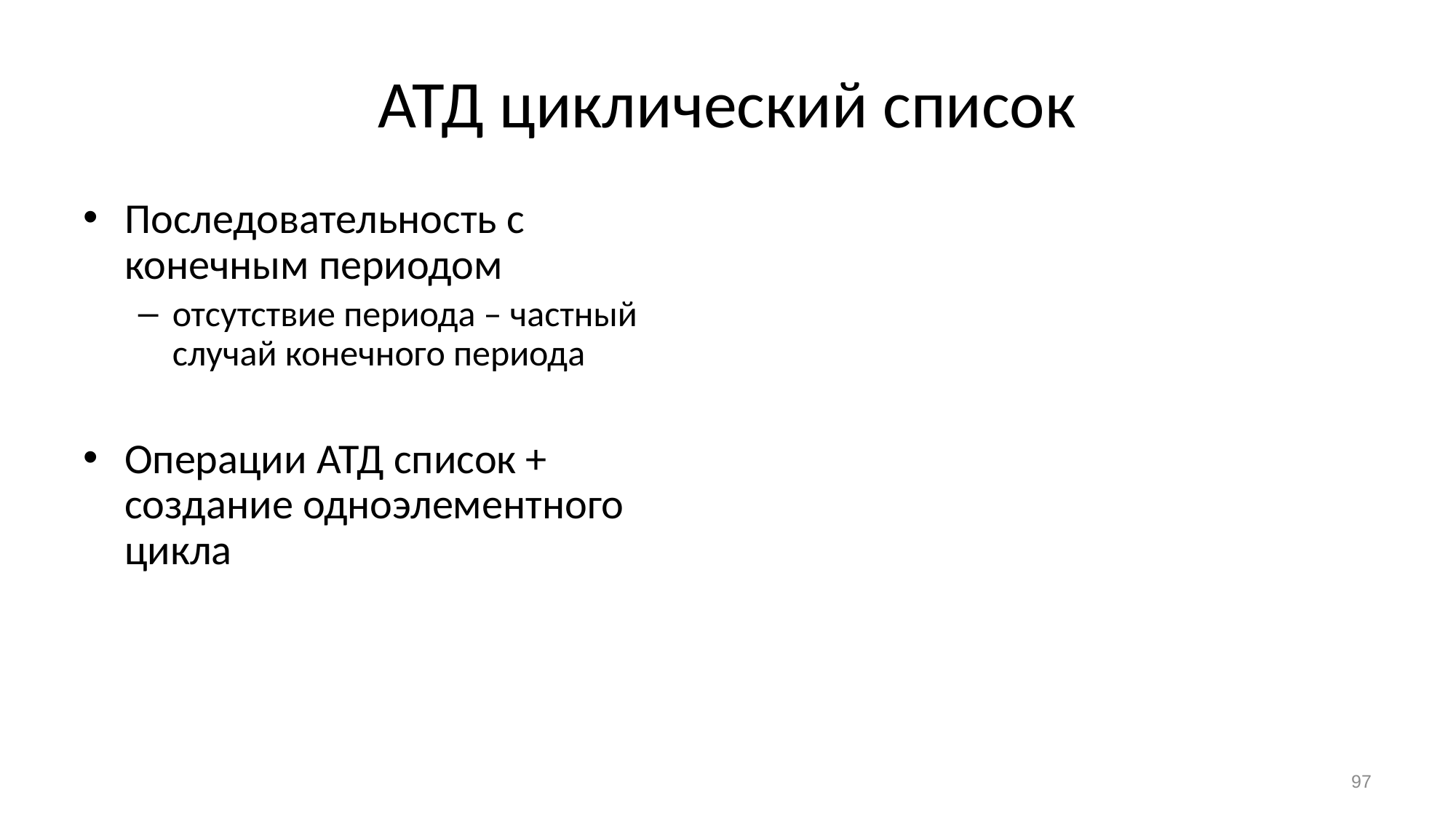

# АТД циклический список
Последовательность с конечным периодом
отсутствие периода – частный случай конечного периода

Операции АТД список + создание одноэлементного цикла

Реализация через 1-связные списки с циклом

Как определить наличие периода, не изменяя список и не используя дополнительной памяти?

97